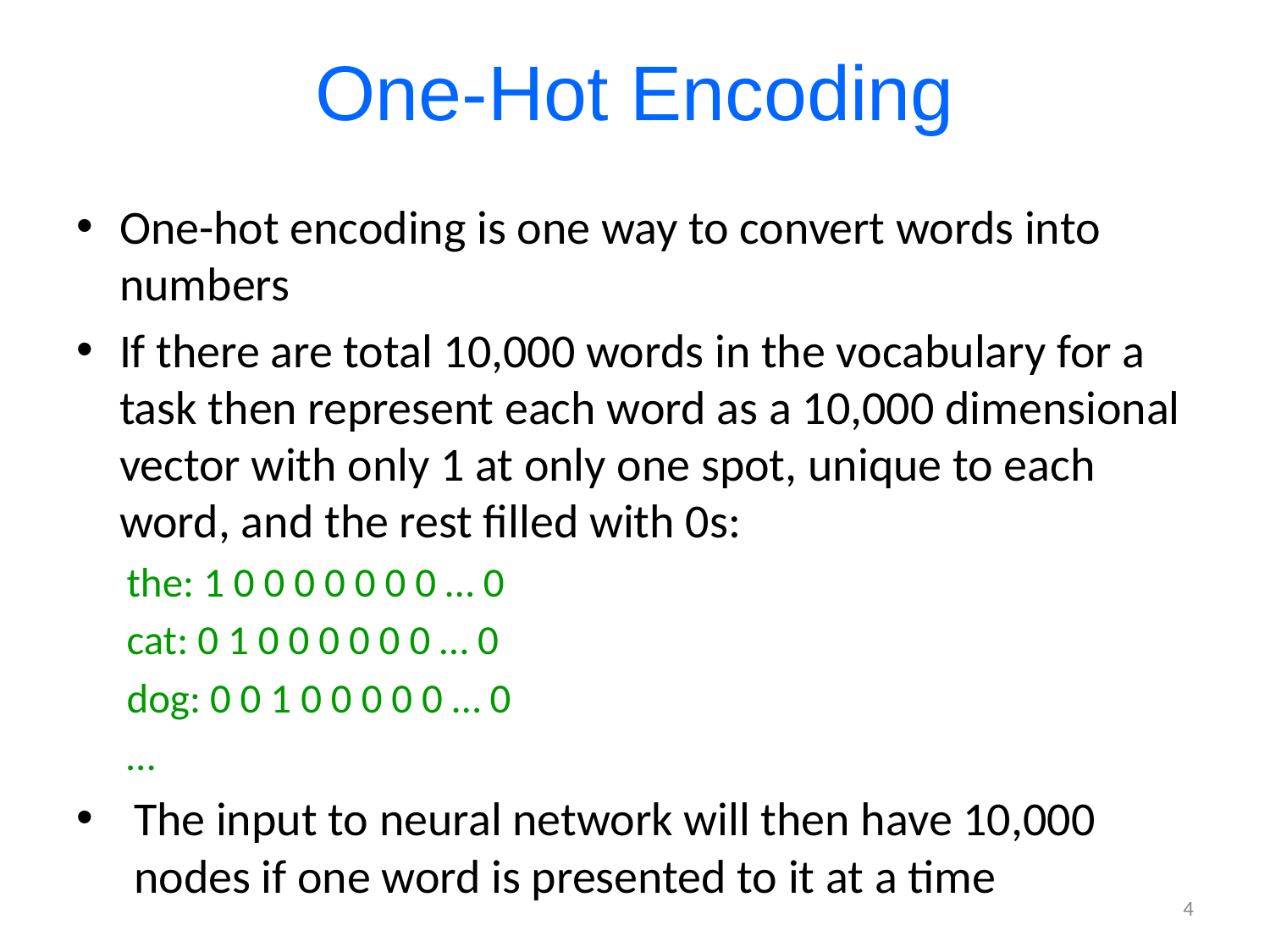

# One-Hot Encoding
One-hot encoding is one way to convert words into numbers
If there are total 10,000 words in the vocabulary for a task then represent each word as a 10,000 dimensional vector with only 1 at only one spot, unique to each word, and the rest filled with 0s:
the: 1 0 0 0 0 0 0 0 … 0
cat: 0 1 0 0 0 0 0 0 … 0
dog: 0 0 1 0 0 0 0 0 … 0
…
The input to neural network will then have 10,000 nodes if one word is presented to it at a time
4